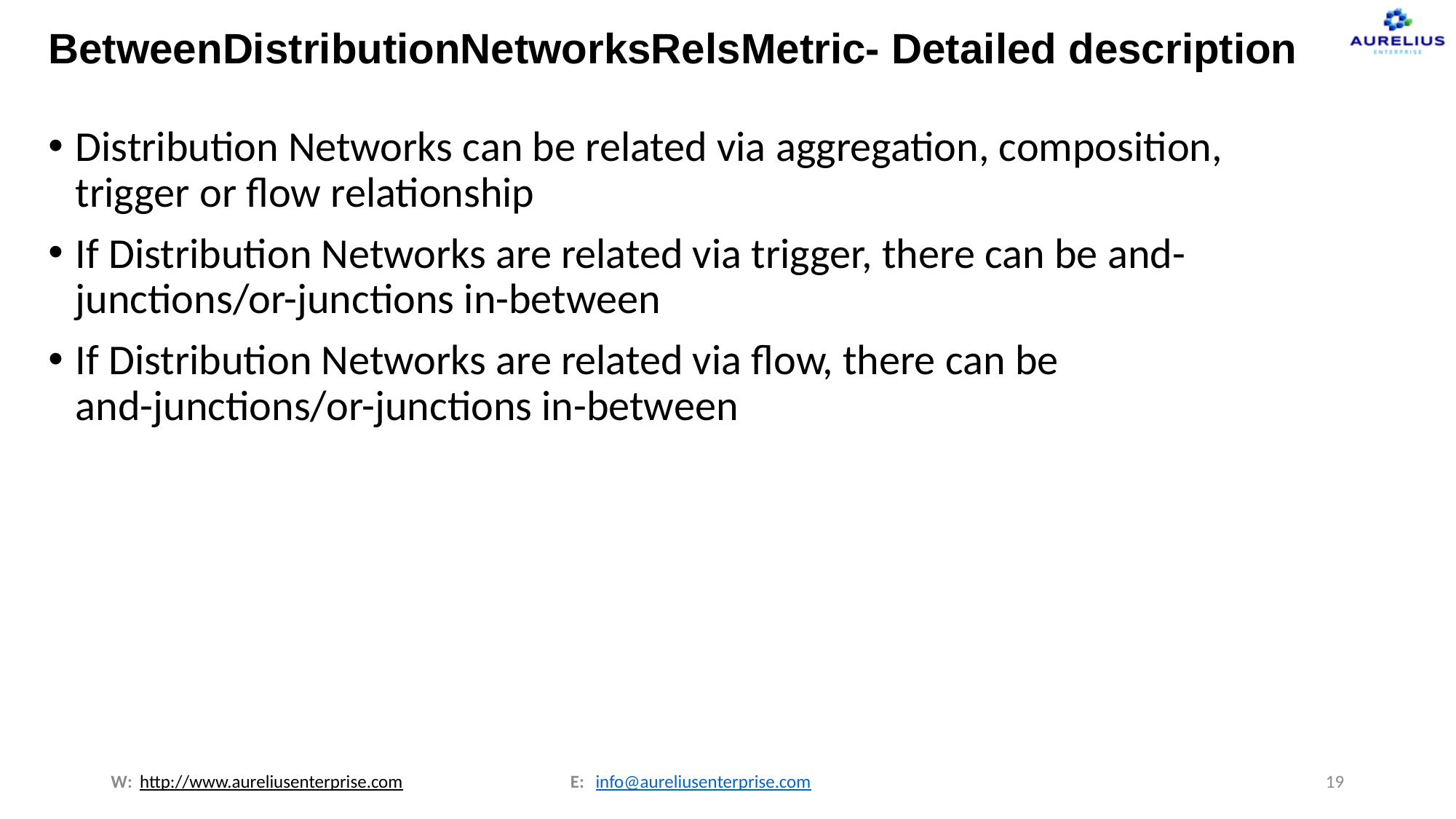

# BetweenDistributionNetworksRelsMetric- Detailed description
Distribution Networks can be related via aggregation, composition, trigger or flow relationship
If Distribution Networks are related via trigger, there can be and-junctions/or-junctions in-between
If Distribution Networks are related via flow, there can be and-junctions/or-junctions in-between

W:
E:
19